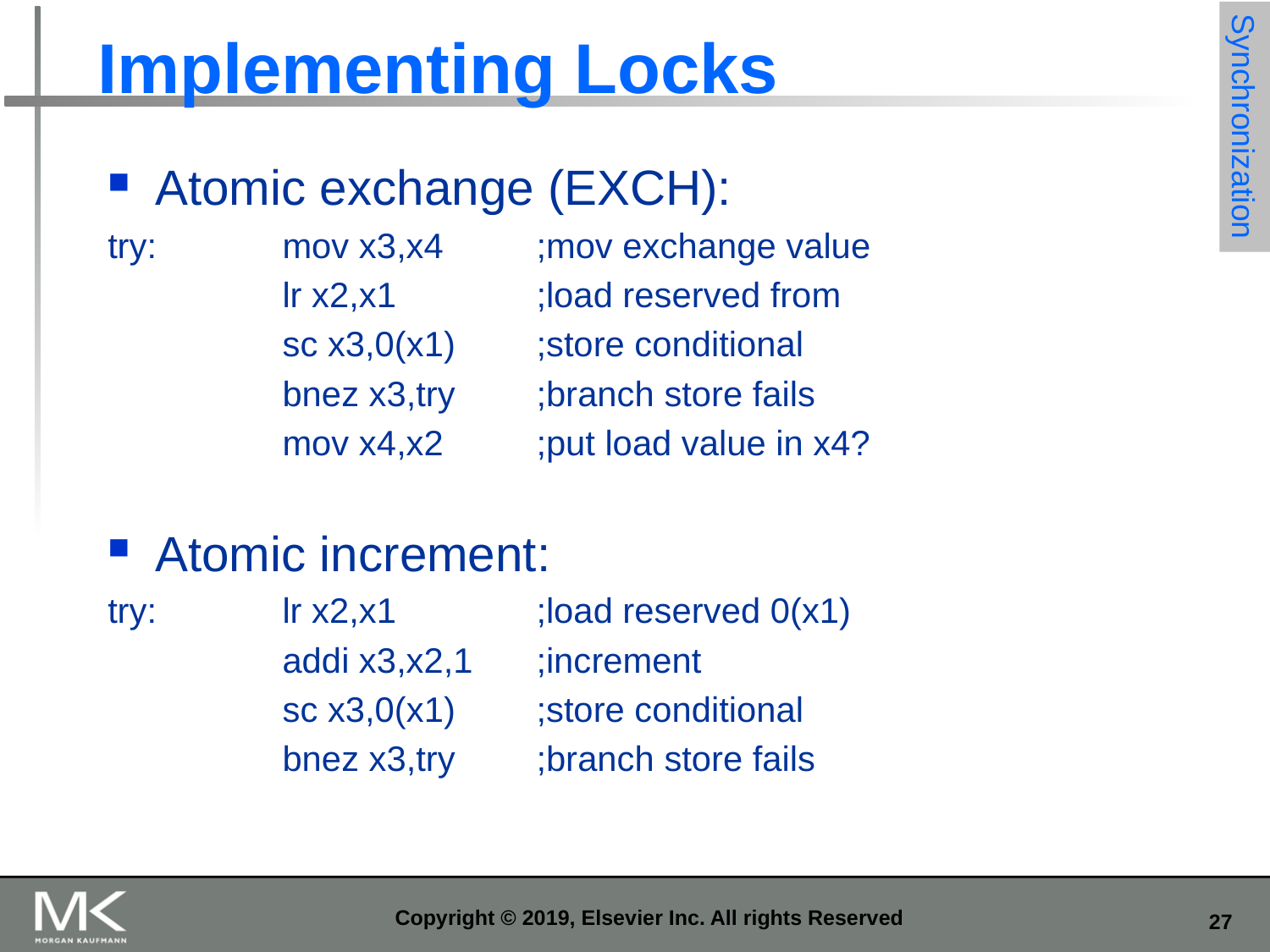

# Implementing Locks
Synchronization
Atomic exchange (EXCH):
try:	mov x3,x4	;mov exchange value
		lr x2,x1		;load reserved from
		sc x3,0(x1)	;store conditional
		bnez x3,try	;branch store fails
		mov x4,x2	;put load value in x4?

Atomic increment:
try:	lr x2,x1		;load reserved 0(x1)
		addi x3,x2,1	;increment
		sc x3,0(x1)	;store conditional
		bnez x3,try	;branch store fails
Copyright © 2019, Elsevier Inc. All rights Reserved